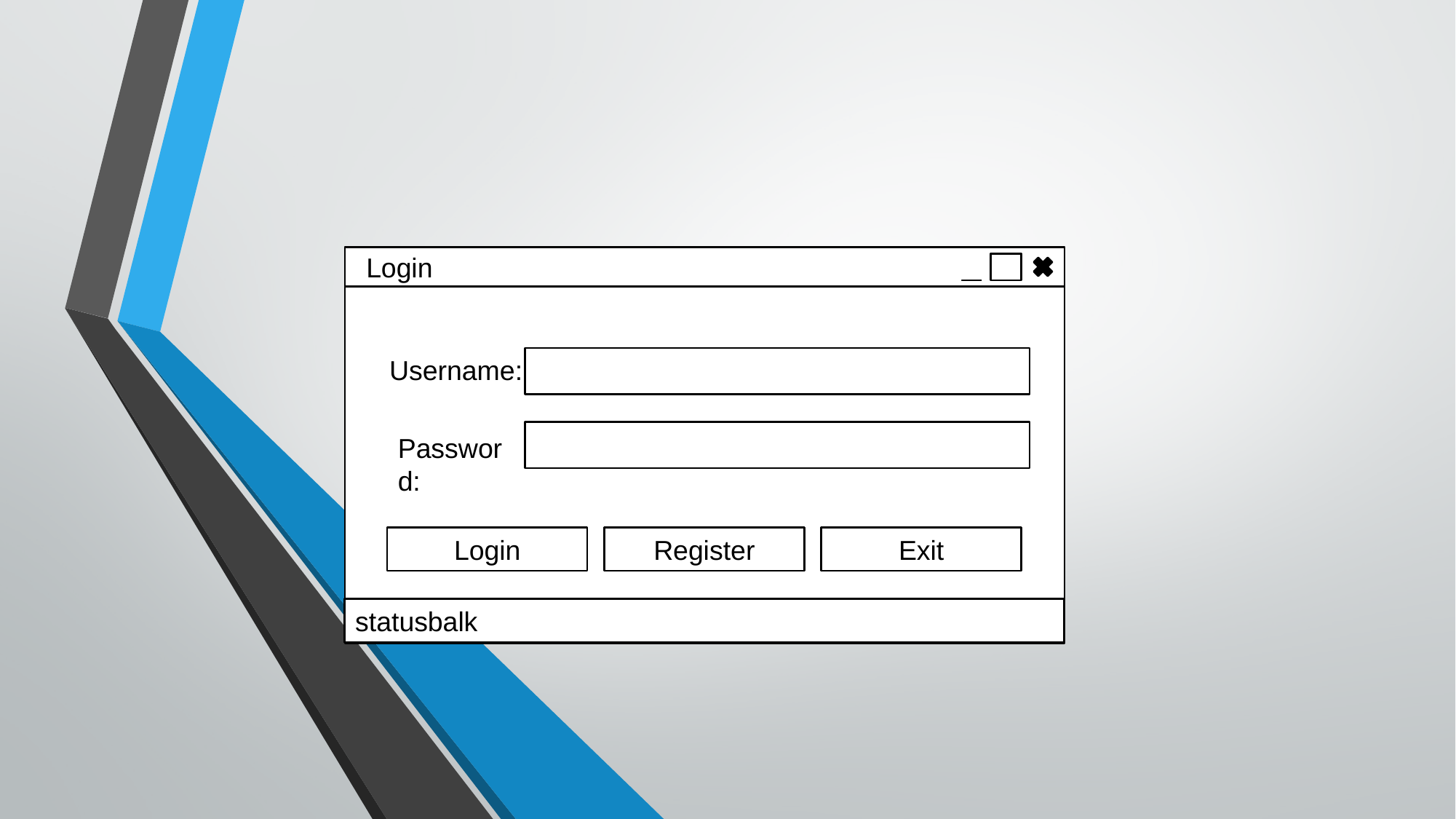

#
Login

Username:

Password:

Login
Register
Exit
statusbalk